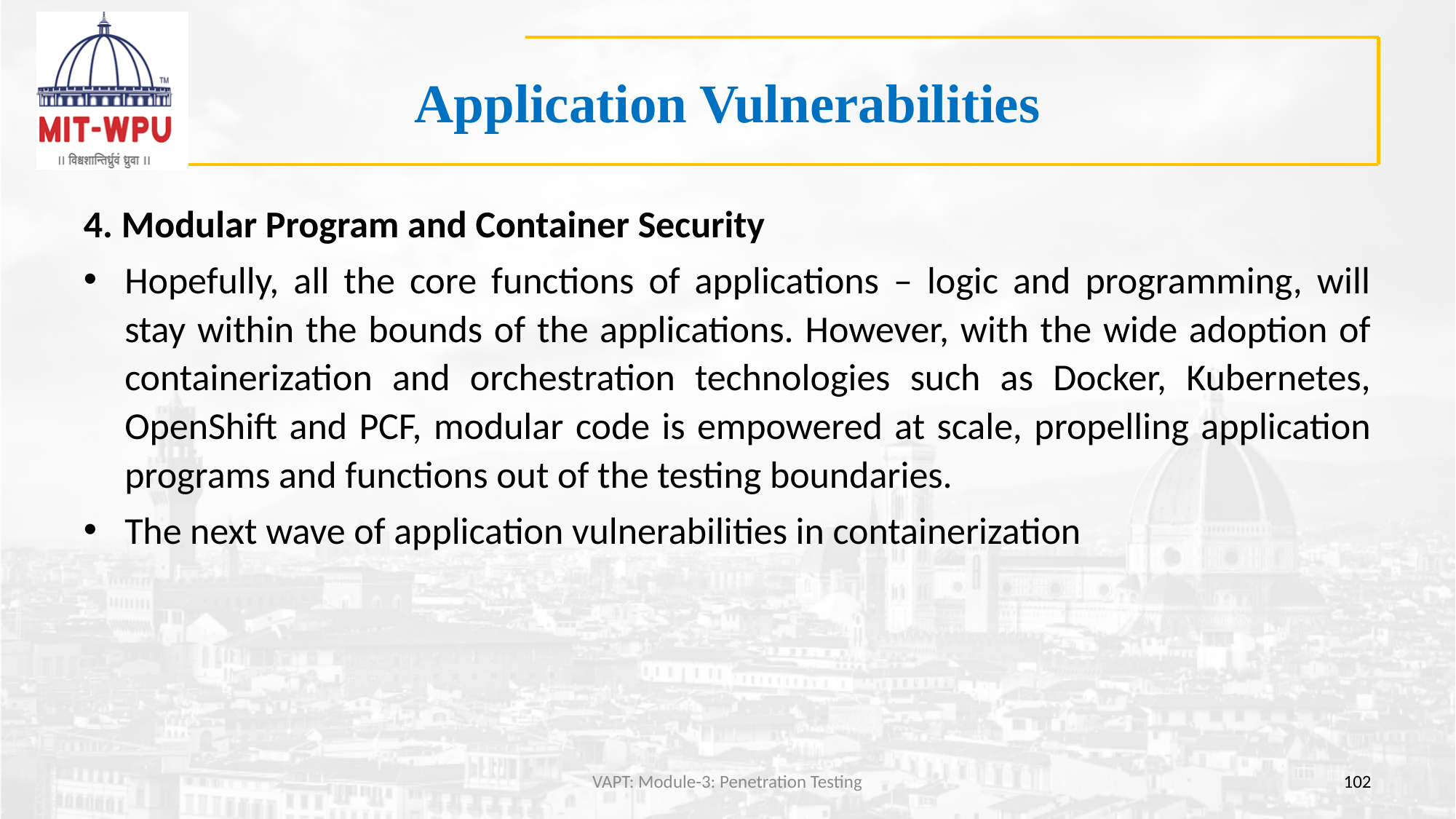

# Application Vulnerabilities
4. Modular Program and Container Security
Hopefully, all the core functions of applications – logic and programming, will stay within the bounds of the applications. However, with the wide adoption of containerization and orchestration technologies such as Docker, Kubernetes, OpenShift and PCF, modular code is empowered at scale, propelling application programs and functions out of the testing boundaries.
The next wave of application vulnerabilities in containerization

VAPT: Module-3: Penetration Testing
102